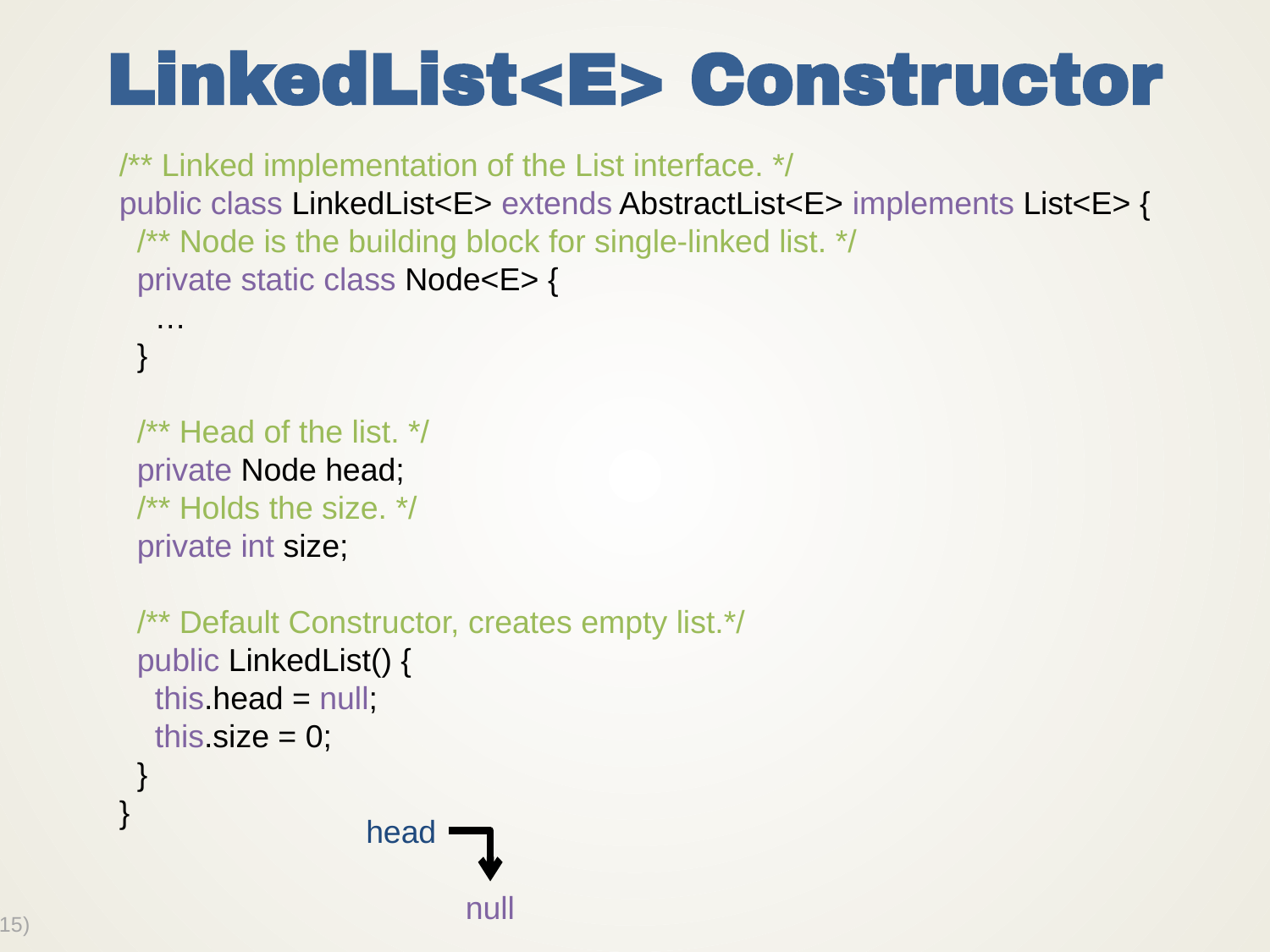

# LinkedList<E> Constructor
/** Linked implementation of the List interface. */
public class LinkedList<E> extends AbstractList<E> implements List<E> {
  /** Node is the building block for single-linked list. */
  private static class Node<E> {
    …
  }

  /** Head of the list. */
  private Node head;
  /** Holds the size. */
  private int size;

  /** Default Constructor, creates empty list.*/
  public LinkedList() {
    this.head = null;
    this.size = 0;
  }
}
head
null